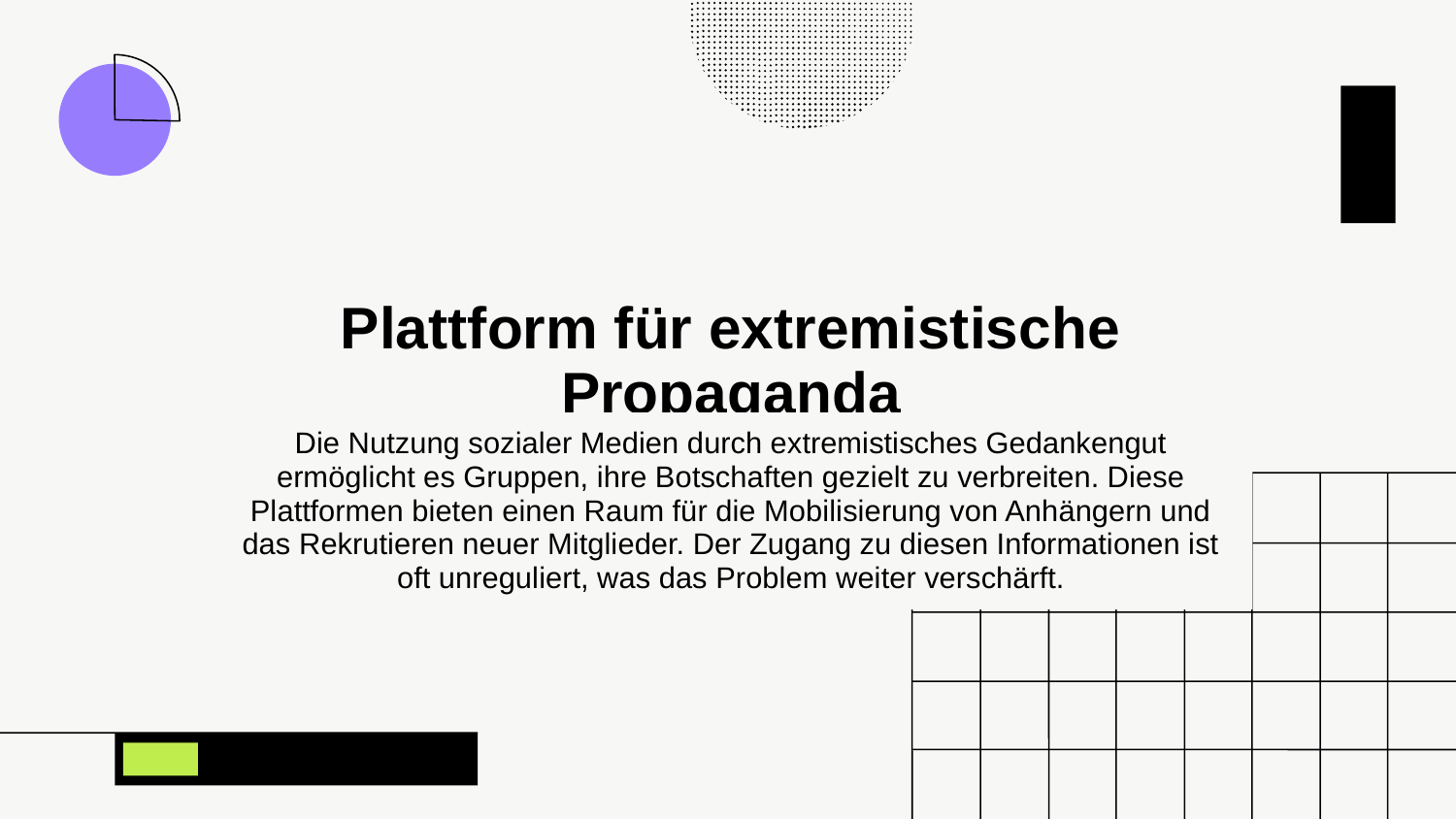

# Plattform für extremistische Propaganda
Die Nutzung sozialer Medien durch extremistisches Gedankengut ermöglicht es Gruppen, ihre Botschaften gezielt zu verbreiten. Diese Plattformen bieten einen Raum für die Mobilisierung von Anhängern und das Rekrutieren neuer Mitglieder. Der Zugang zu diesen Informationen ist oft unreguliert, was das Problem weiter verschärft.